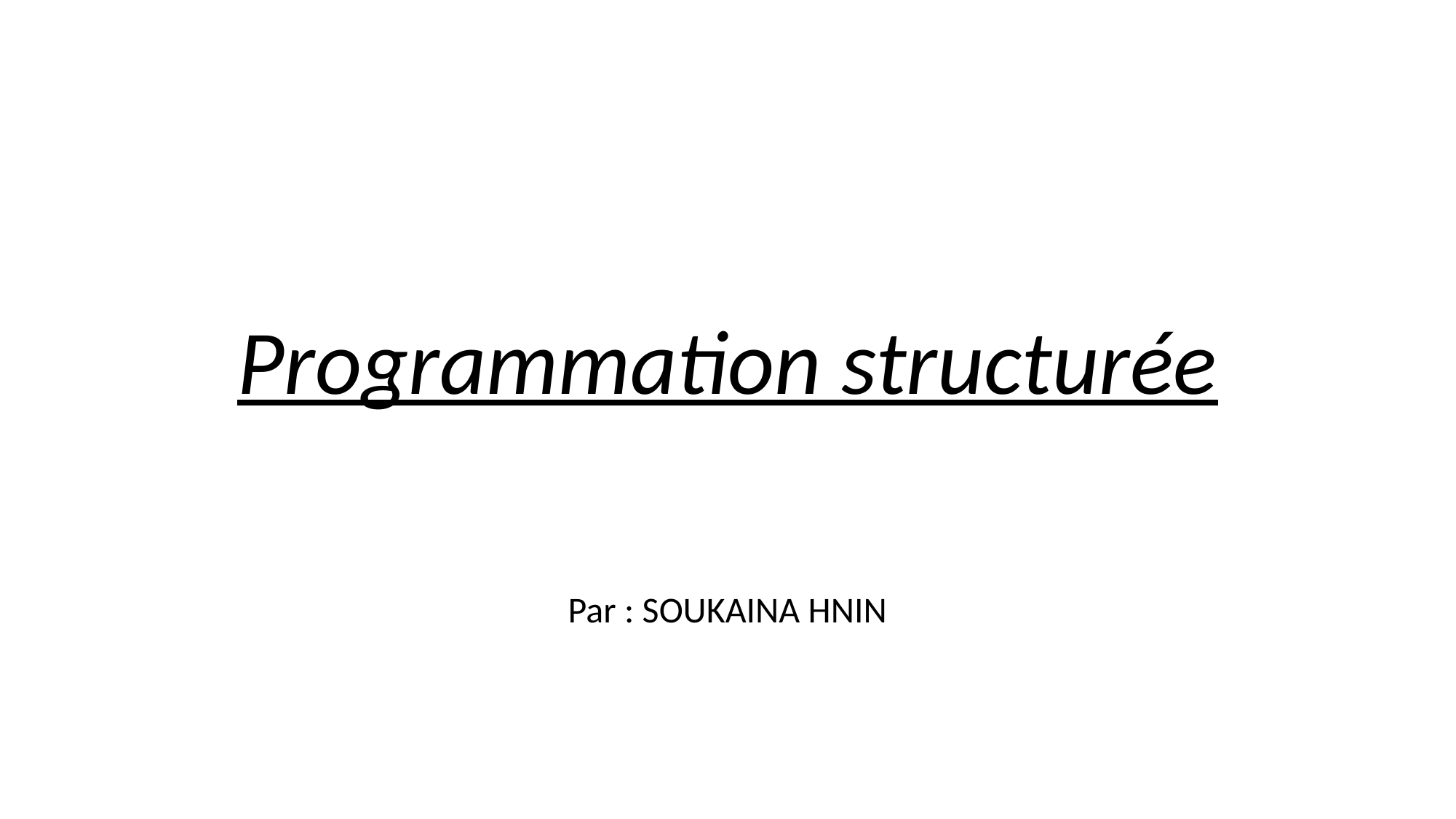

# Programmation structurée
Par : SOUKAINA HNIN